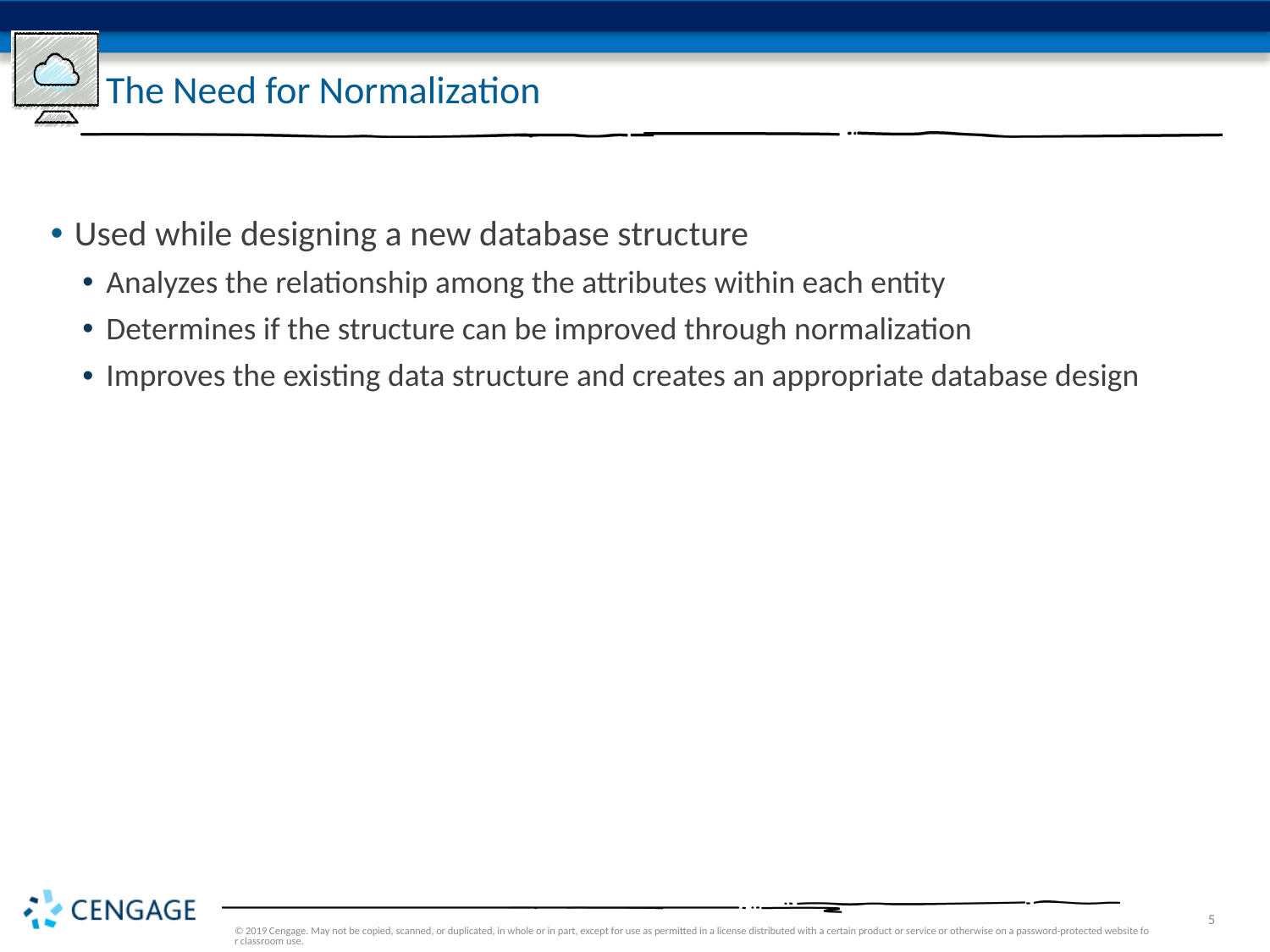

# The Need for Normalization
Used while designing a new database structure
Analyzes the relationship among the attributes within each entity
Determines if the structure can be improved through normalization
Improves the existing data structure and creates an appropriate database design
© 2019 Cengage. May not be copied, scanned, or duplicated, in whole or in part, except for use as permitted in a license distributed with a certain product or service or otherwise on a password-protected website for classroom use.